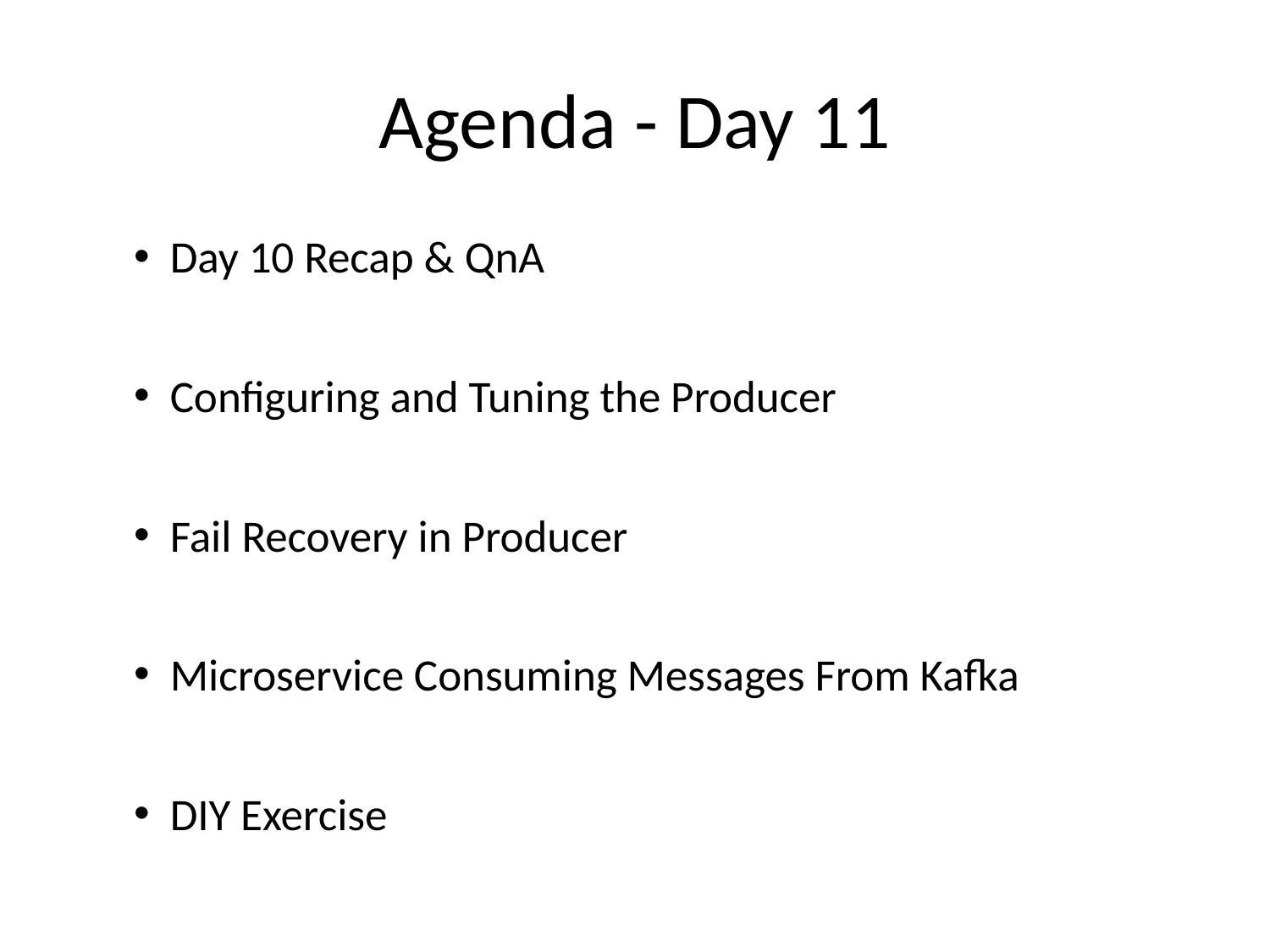

# Agenda - Day 11
Day 10 Recap & QnA

Configuring and Tuning the Producer

Fail Recovery in Producer

Microservice Consuming Messages From Kafka

DIY Exercise